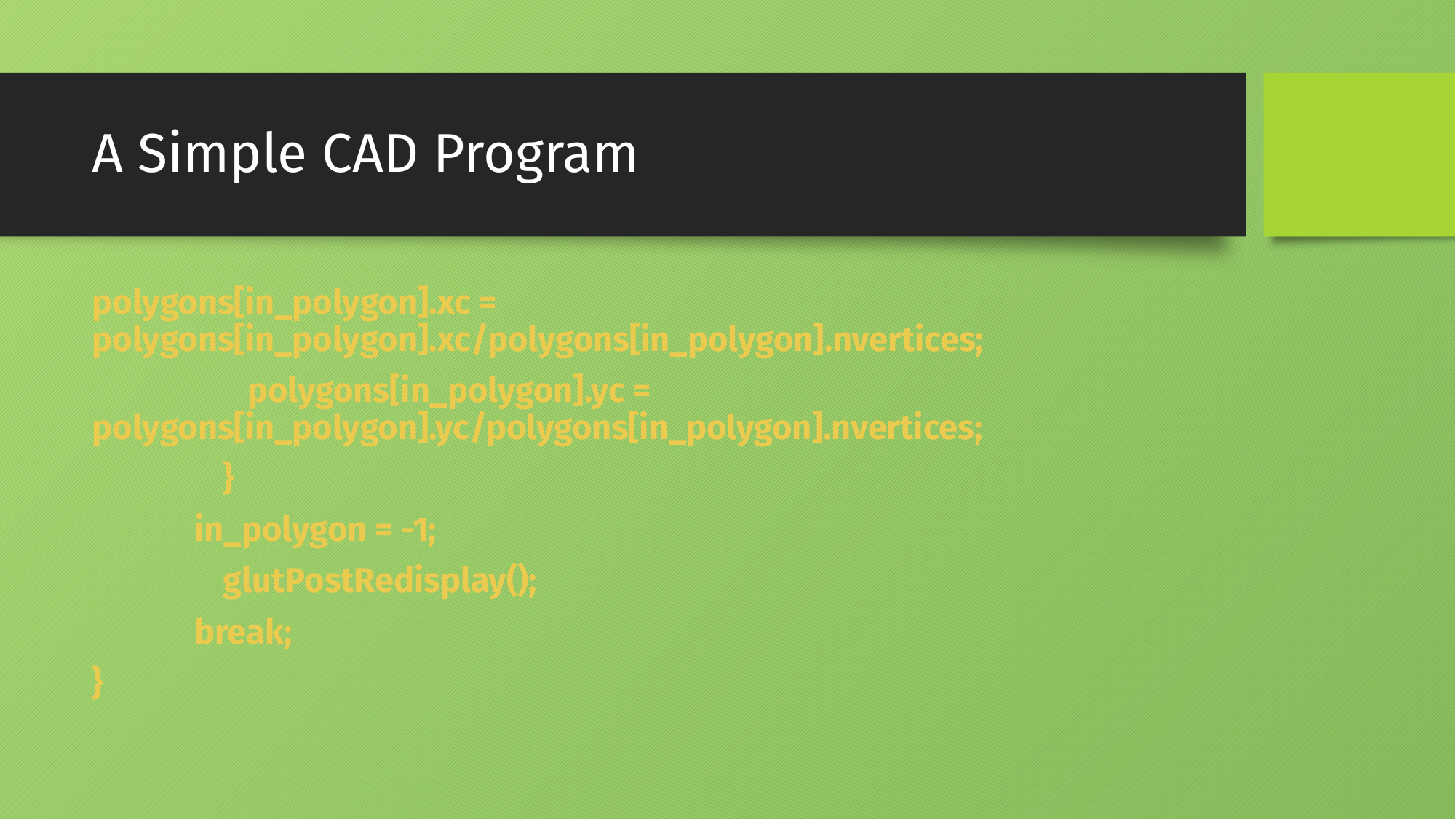

# A Simple CAD Program
polygons[in_polygon].xc = polygons[in_polygon].xc/polygons[in_polygon].nvertices;
                   polygons[in_polygon].yc = polygons[in_polygon].yc/polygons[in_polygon].nvertices;
                }
		in_polygon = -1;
                glutPostRedisplay();
		break;
}